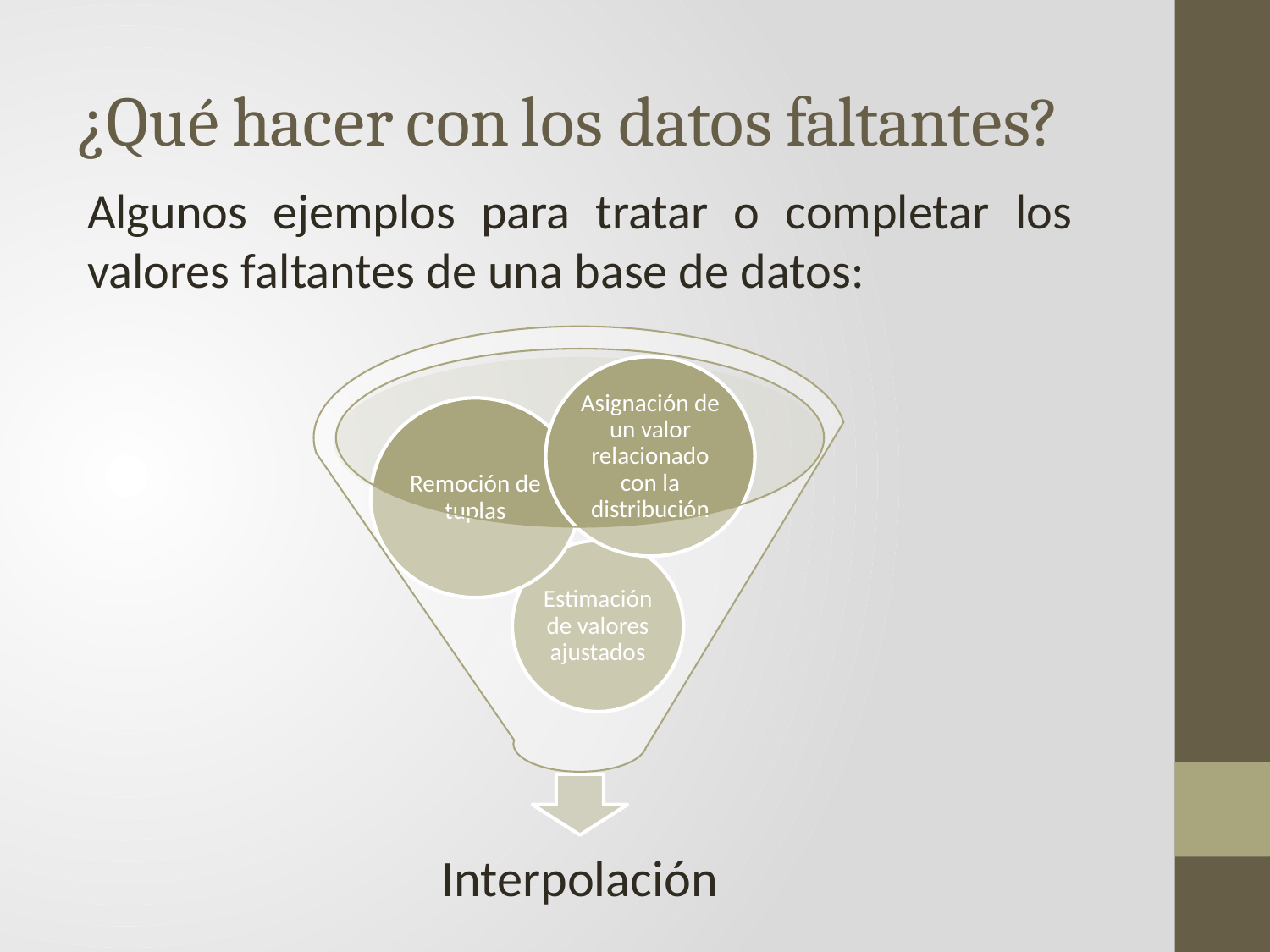

# ¿Qué hacer con los datos faltantes?
Algunos ejemplos para tratar o completar los valores faltantes de una base de datos:
Interpolación
Estimación de valores ajustados
Remoción de tuplas
Asignación de un valor relacionado con la distribución